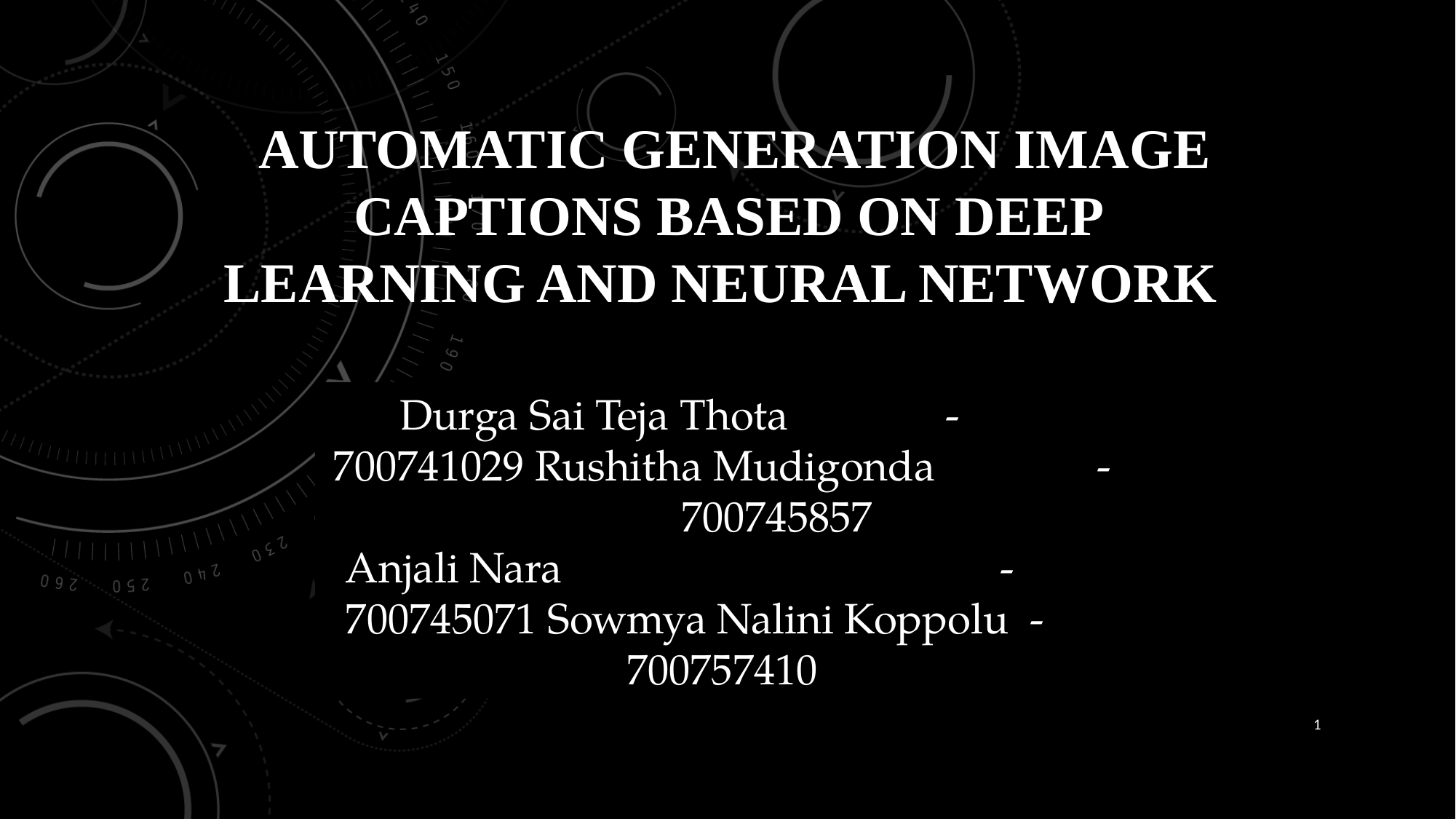

# Automatic Generation Image Captions based on Deep Learning and Neural Network
Durga Sai Teja Thota 		- 	700741029 Rushitha Mudigonda 		- 	700745857
Anjali Nara					-	700745071 Sowmya Nalini Koppolu  -	700757410
1